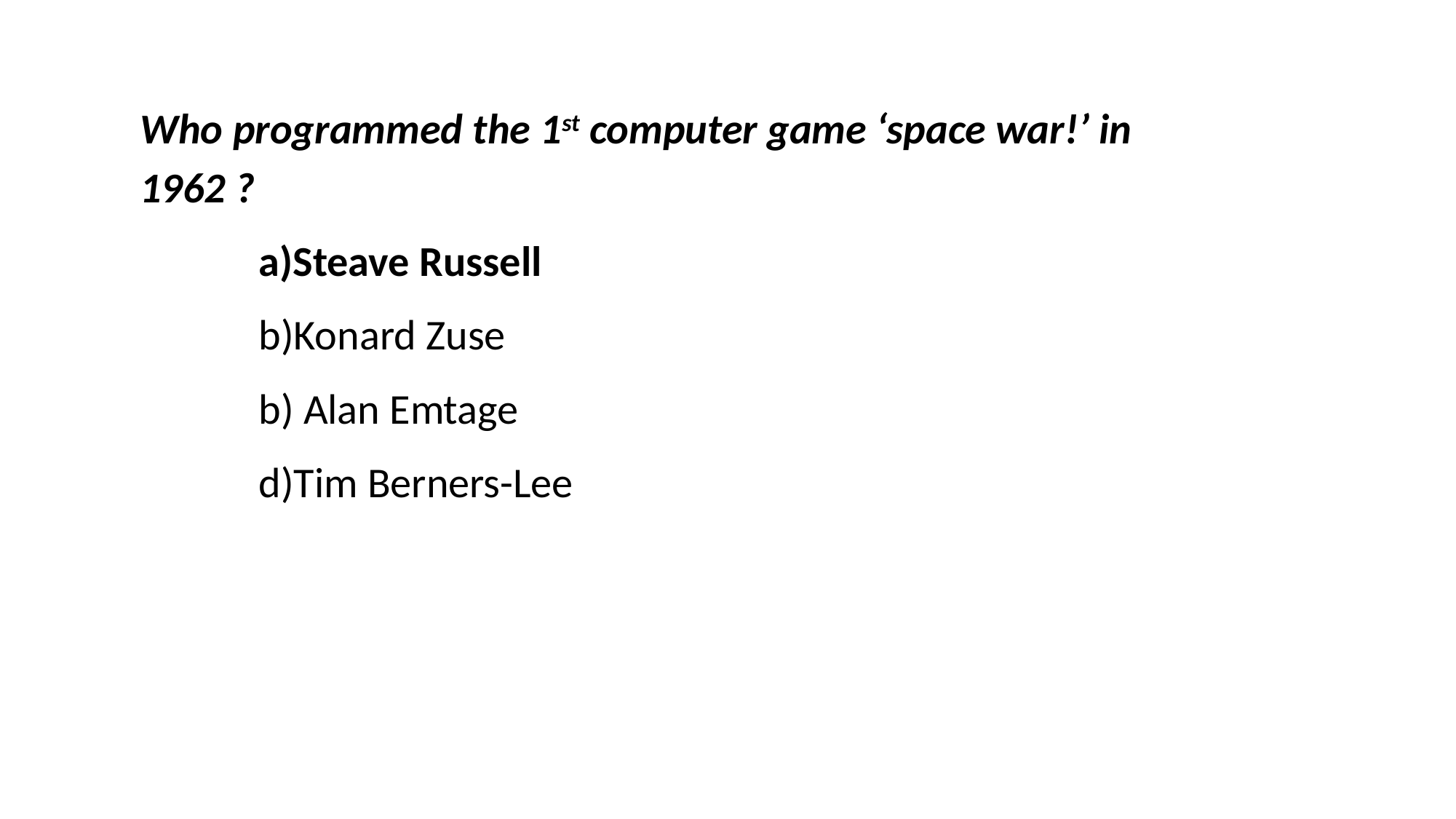

Who programmed the 1st computer game ‘space war!’ in 1962 ?
	 a)Steave Russell
 	 b)Konard Zuse
	 b) Alan Emtage
	 d)Tim Berners-Lee